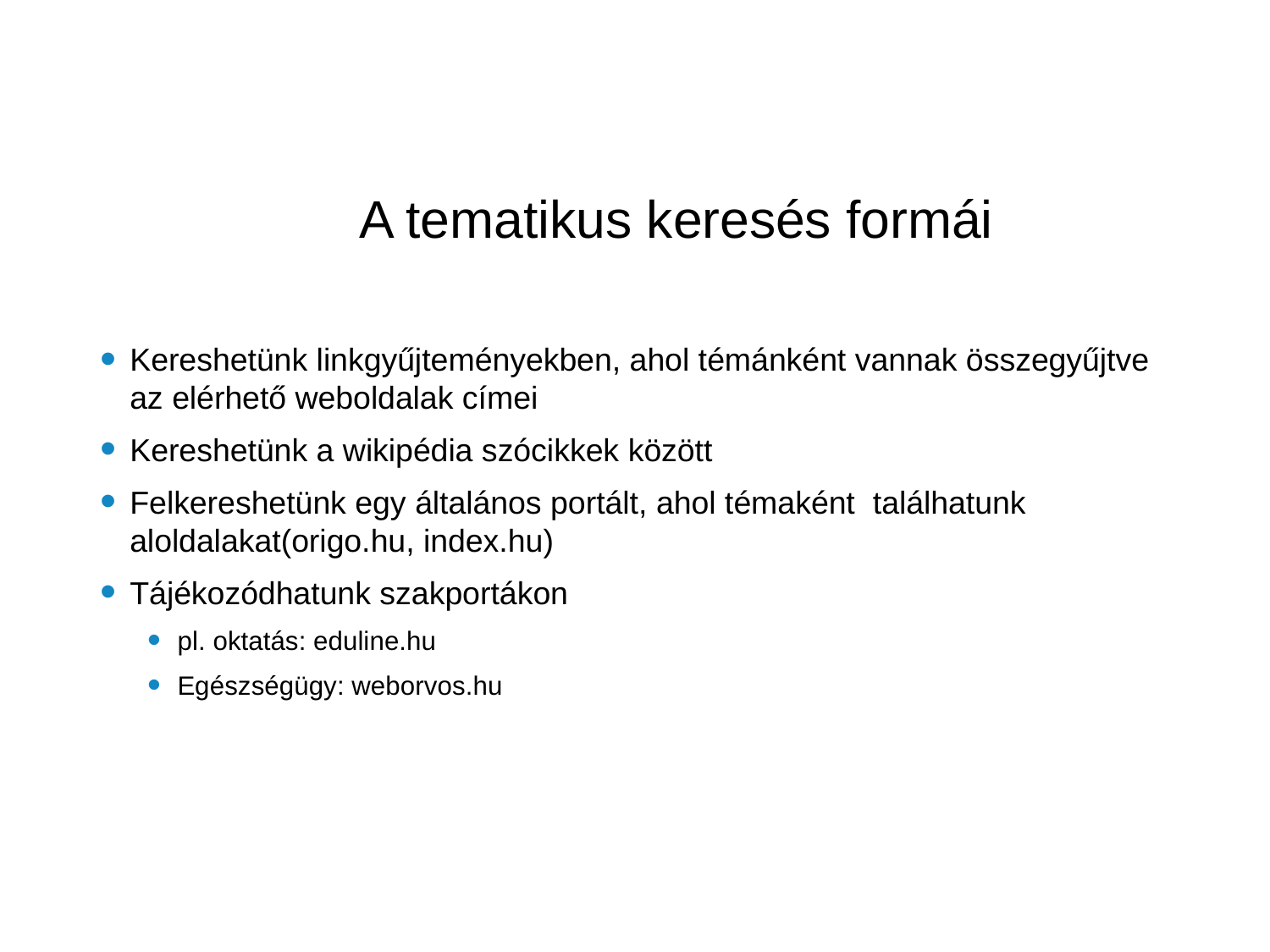

# A tematikus keresés formái
Kereshetünk linkgyűjteményekben, ahol témánként vannak összegyűjtve az elérhető weboldalak címei
Kereshetünk a wikipédia szócikkek között
Felkereshetünk egy általános portált, ahol témaként  találhatunk aloldalakat(origo.hu, index.hu)
Tájékozódhatunk szakportákon
pl. oktatás: eduline.hu
Egészségügy: weborvos.hu